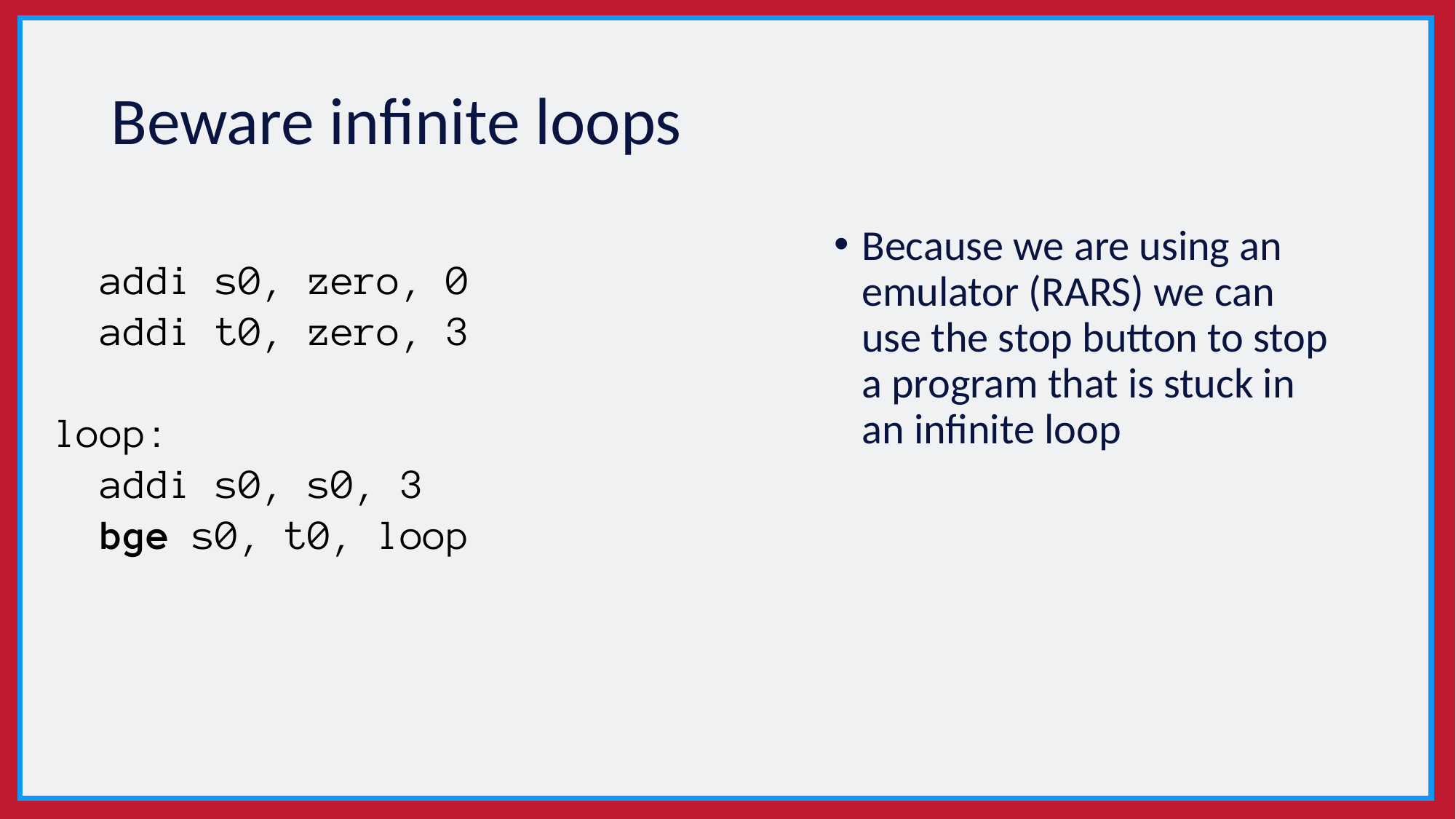

# Beware infinite loops
Because we are using an emulator (RARS) we can use the stop button to stop a program that is stuck in an infinite loop

  addi s0, zero, 0
  addi t0, zero, 3

loop:
  addi s0, s0, 3
  bge s0, t0, loop